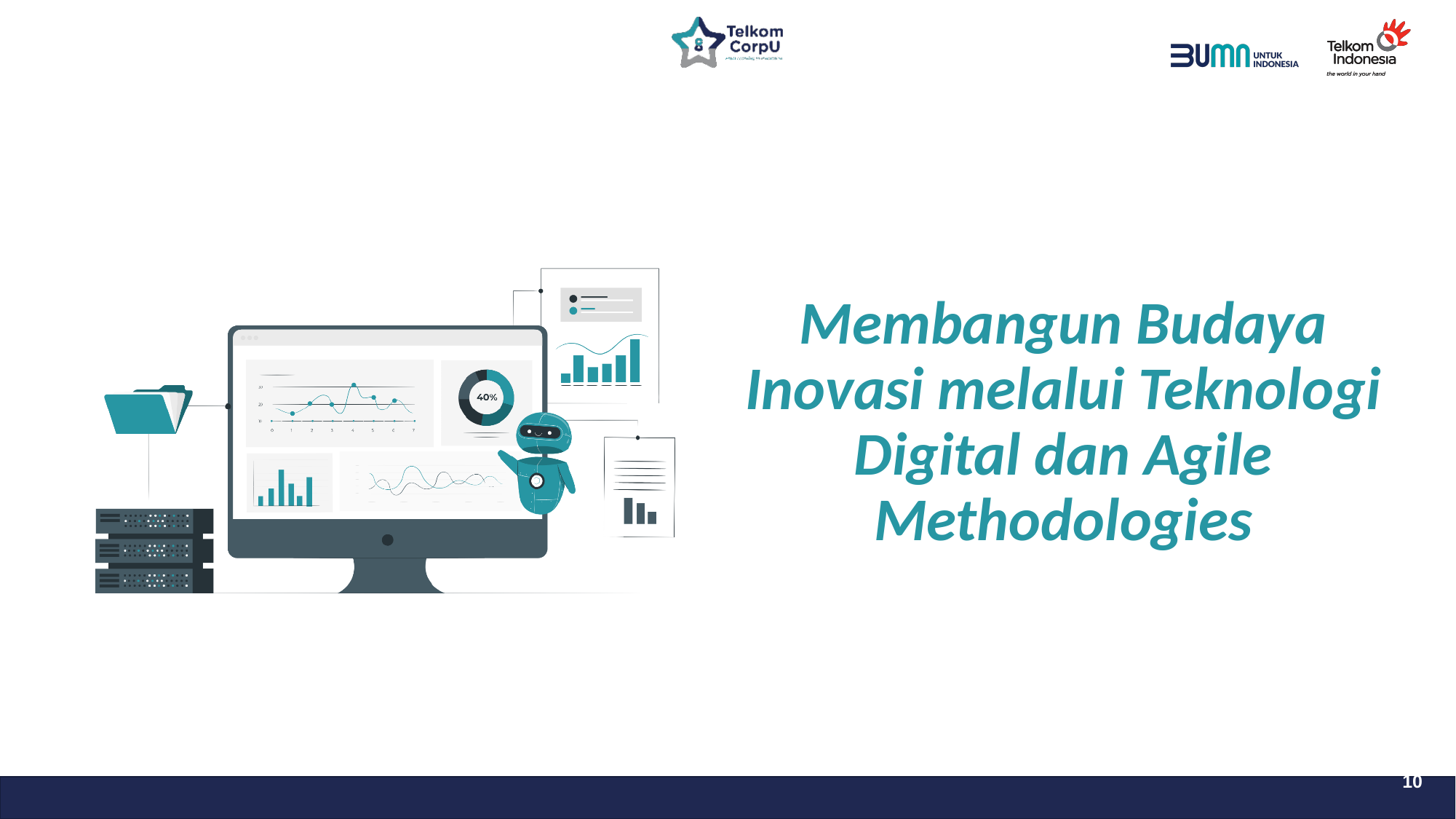

# Membangun Budaya Inovasi melalui Teknologi Digital dan Agile Methodologies
10